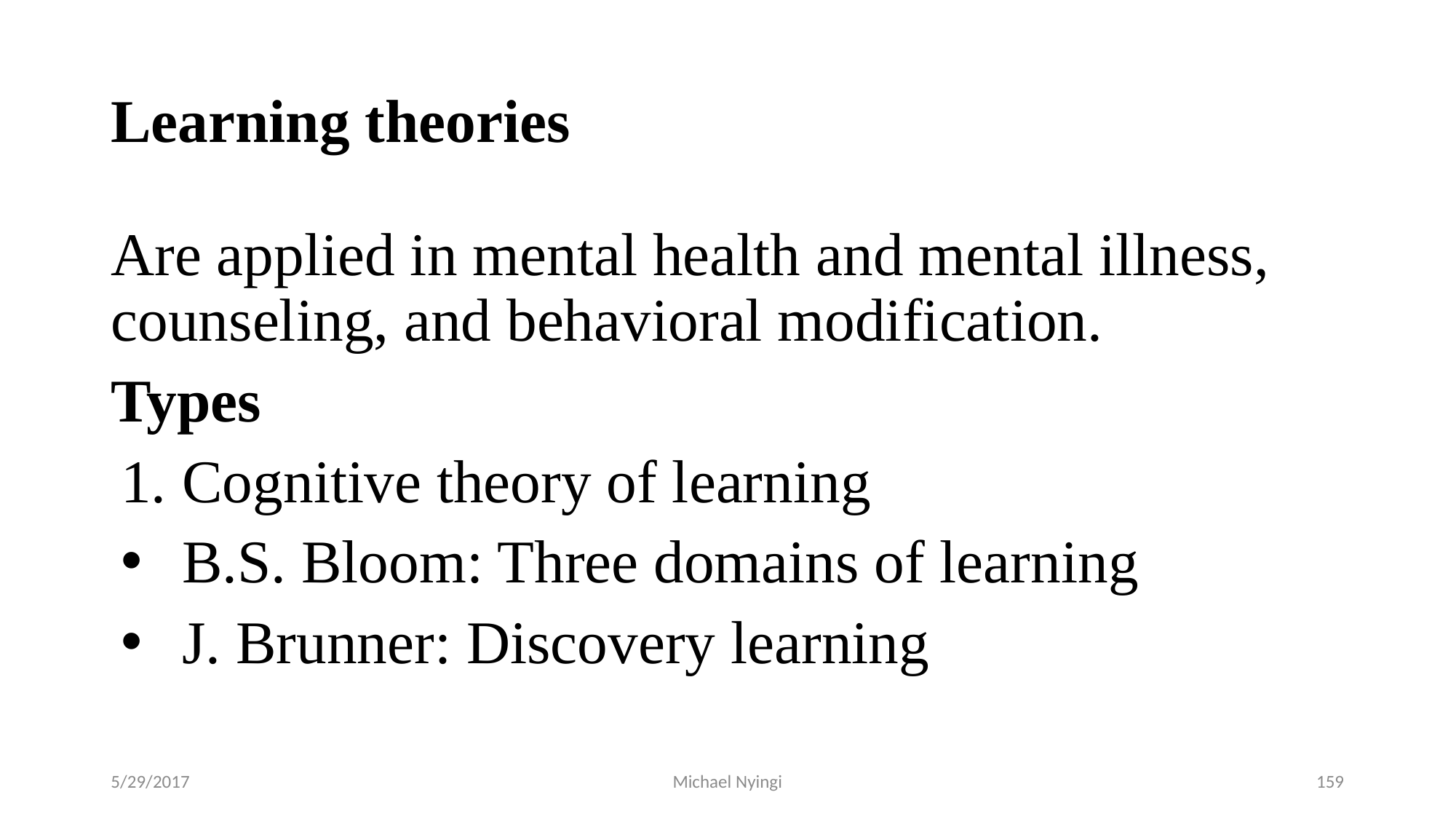

# Learning theories
Are applied in mental health and mental illness, counseling, and behavioral modification.
Types
Cognitive theory of learning
B.S. Bloom: Three domains of learning
J. Brunner: Discovery learning

5/29/2017
Michael Nyingi
159